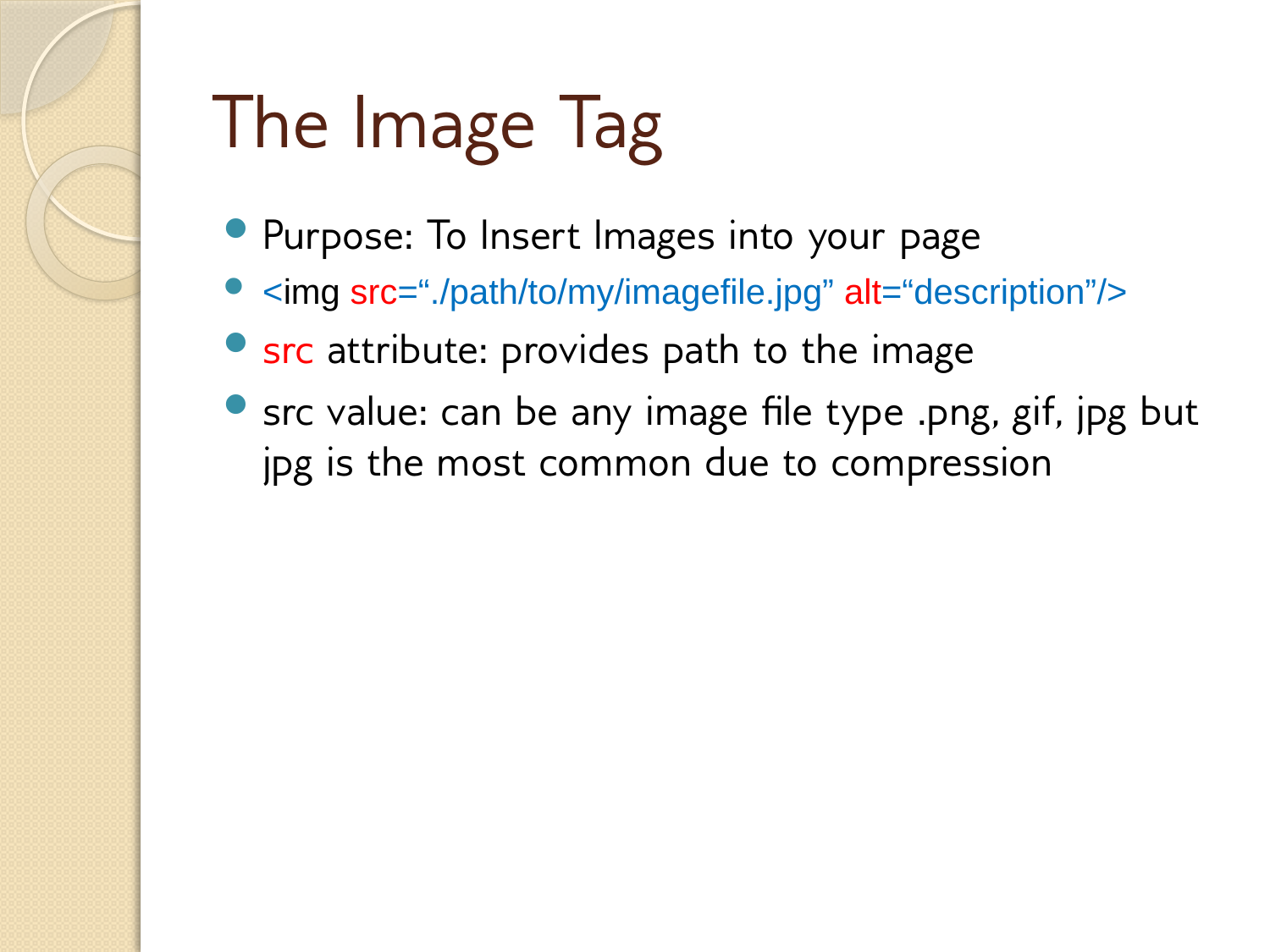

# The Image Tag
Purpose: To Insert Images into your page
<img src=“./path/to/my/imagefile.jpg” alt=“description”/>
src attribute: provides path to the image
src value: can be any image file type .png, gif, jpg but jpg is the most common due to compression